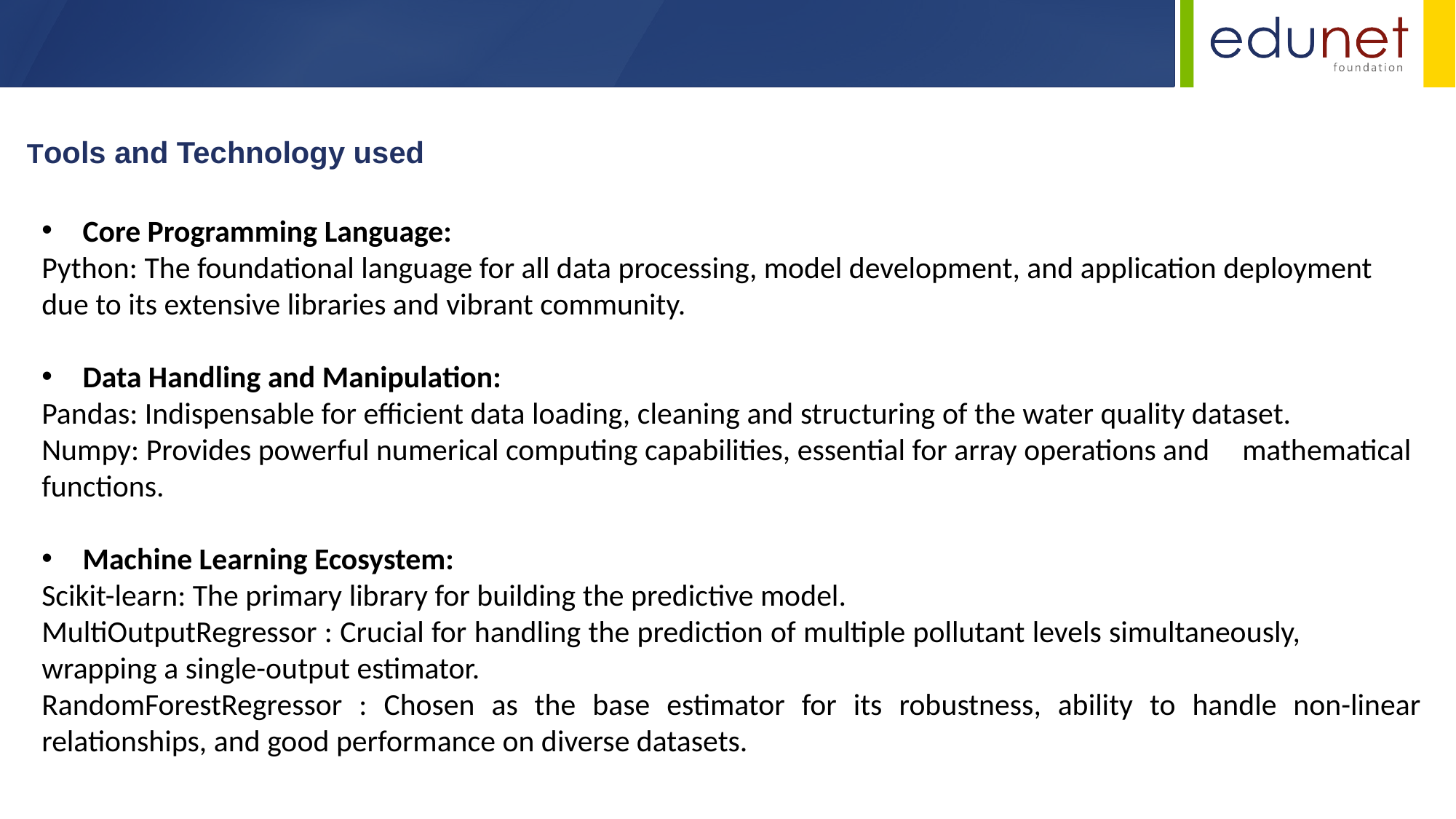

Tools and Technology used
Core Programming Language:
Python: The foundational language for all data processing, model development, and application deployment due to its extensive libraries and vibrant community.

Data Handling and Manipulation:
Pandas: Indispensable for efficient data loading, cleaning and structuring of the water quality dataset.
Numpy: Provides powerful numerical computing capabilities, essential for array operations and 	mathematical functions.

Machine Learning Ecosystem:
Scikit-learn: The primary library for building the predictive model.
MultiOutputRegressor : Crucial for handling the prediction of multiple pollutant levels simultaneously,                 wrapping a single-output estimator.
RandomForestRegressor : Chosen as the base estimator for its robustness, ability to handle non-linear relationships, and good performance on diverse datasets.